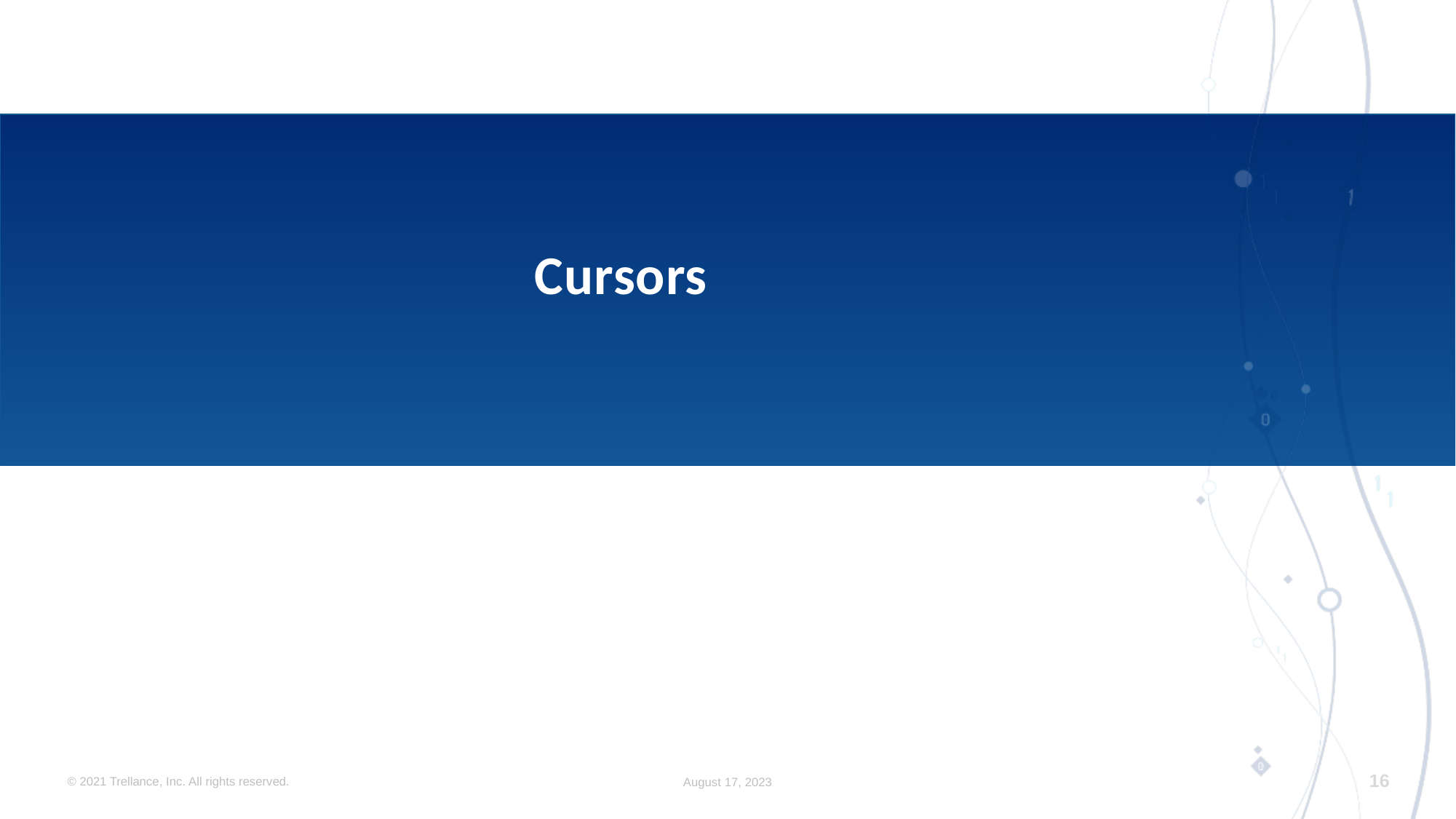

# Cursors
© 2021 Trellance, Inc. All rights reserved.
August 17, 2023
16